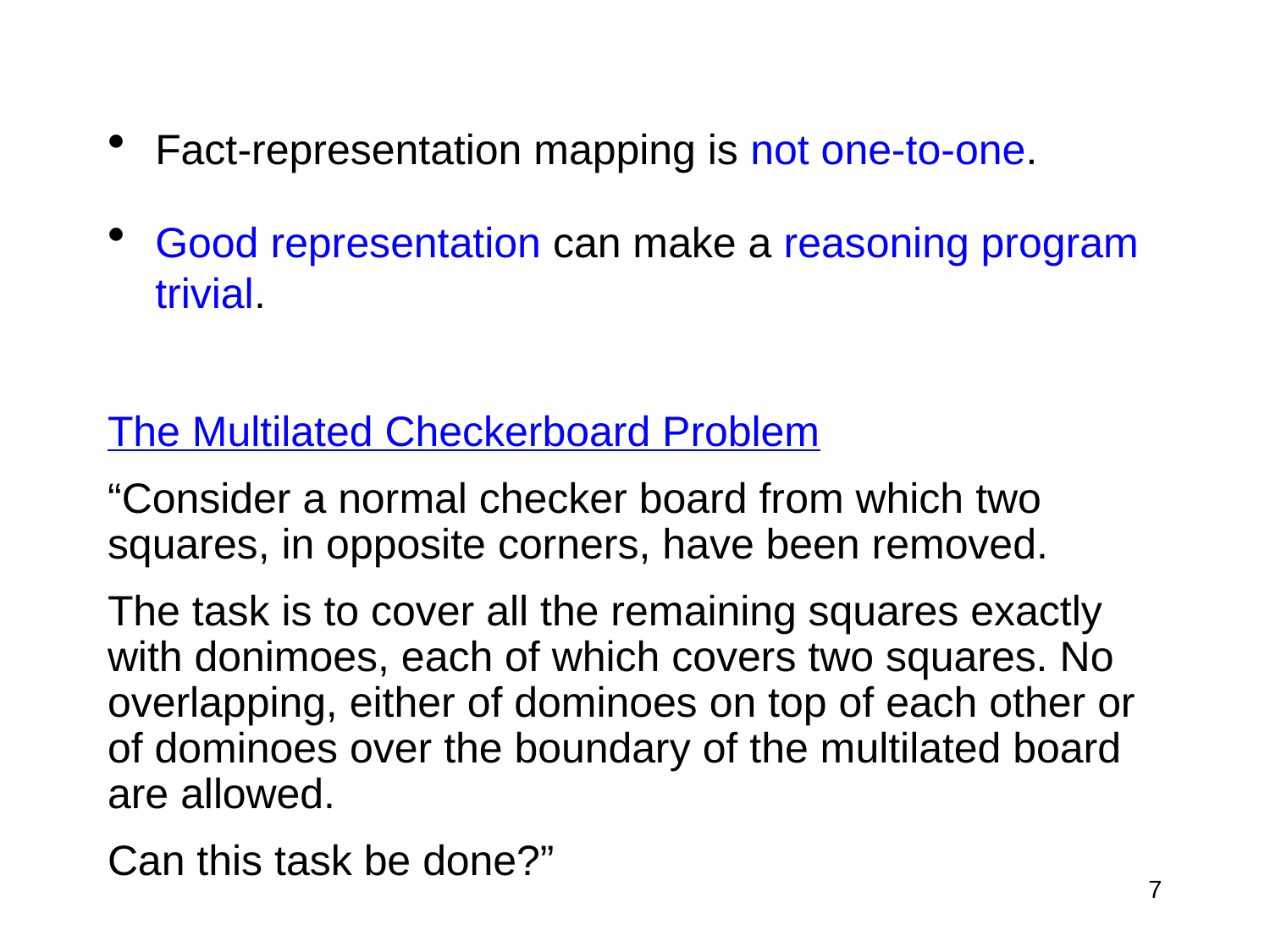

Fact-representation mapping is not one-to-one.
Good representation can make a reasoning program trivial.

The Multilated Checkerboard Problem
“Consider a normal checker board from which two squares, in opposite corners, have been removed.
The task is to cover all the remaining squares exactly with donimoes, each of which covers two squares. No overlapping, either of dominoes on top of each other or of dominoes over the boundary of the multilated board are allowed.
Can this task be done?”

7